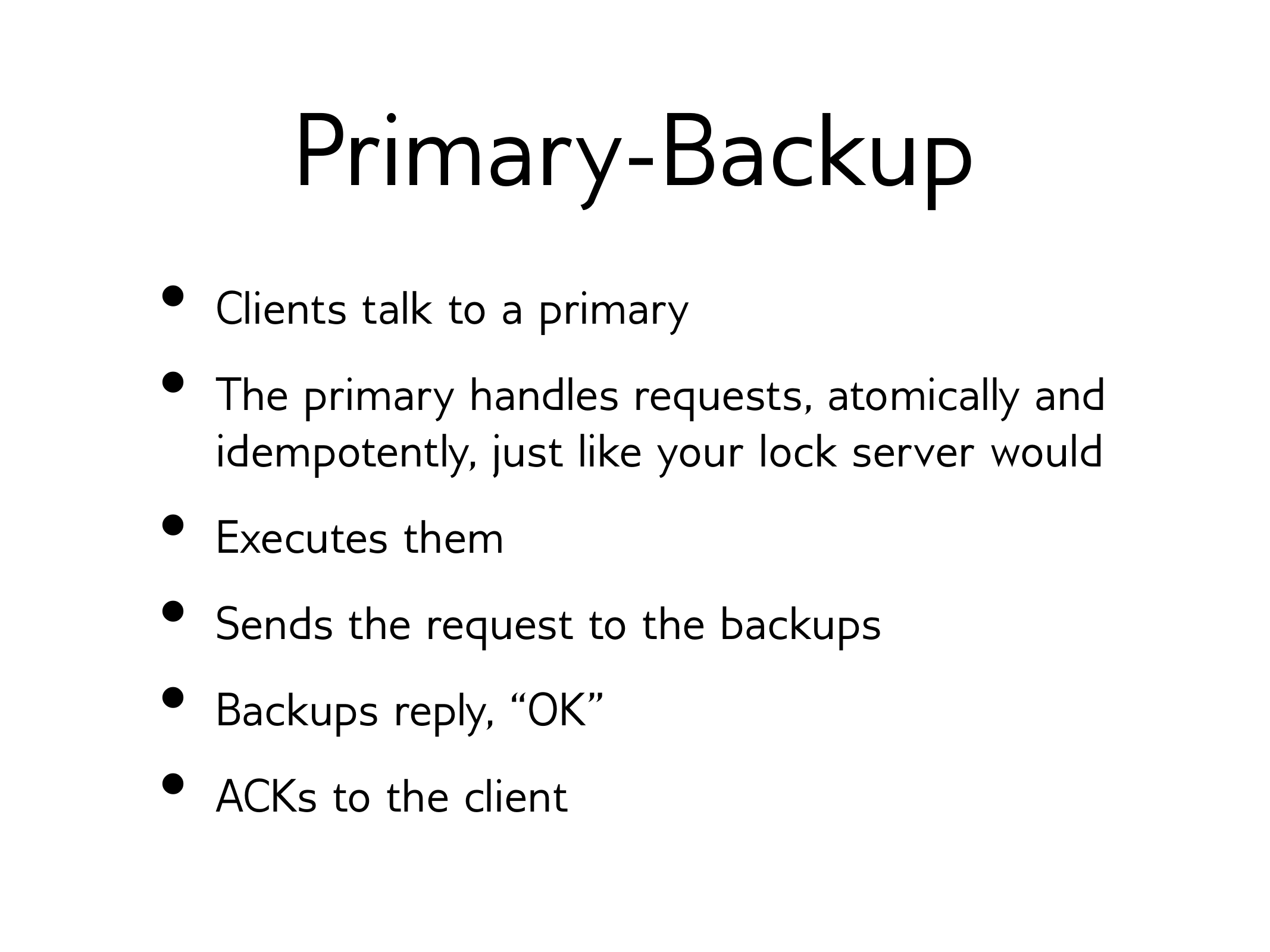

# Primary-Backup
Clients talk to a primary
The primary handles requests, atomically and idempotently, just like your lock server would
Executes them
Sends the request to the backups
Backups reply, “OK”
ACKs to the client